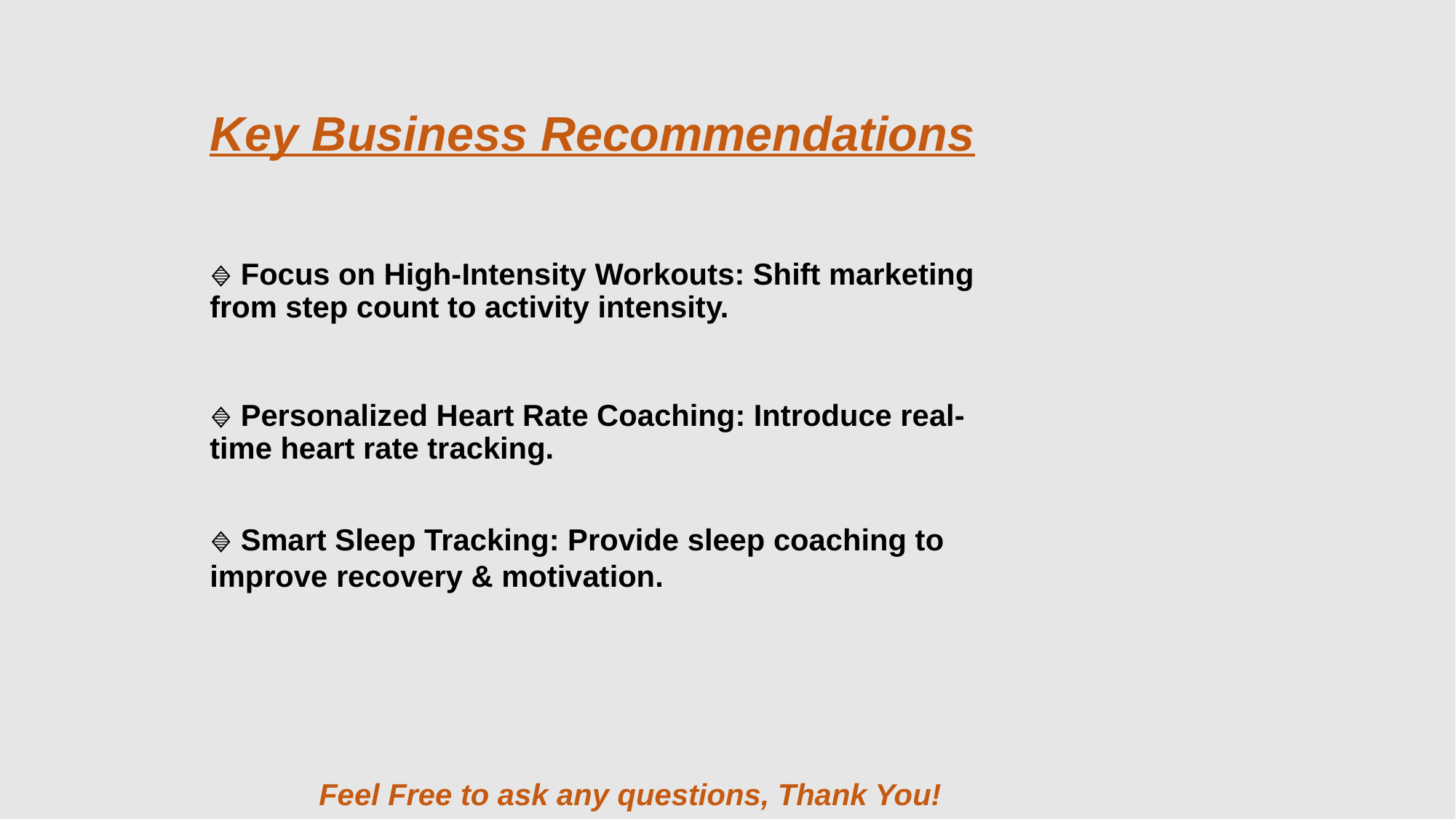

Key Business Recommendations
🔹 Focus on High-Intensity Workouts: Shift marketing from step count to activity intensity.

🔹 Personalized Heart Rate Coaching: Introduce real-time heart rate tracking.

🔹 Smart Sleep Tracking: Provide sleep coaching to improve recovery & motivation.

	Feel Free to ask any questions, Thank You!